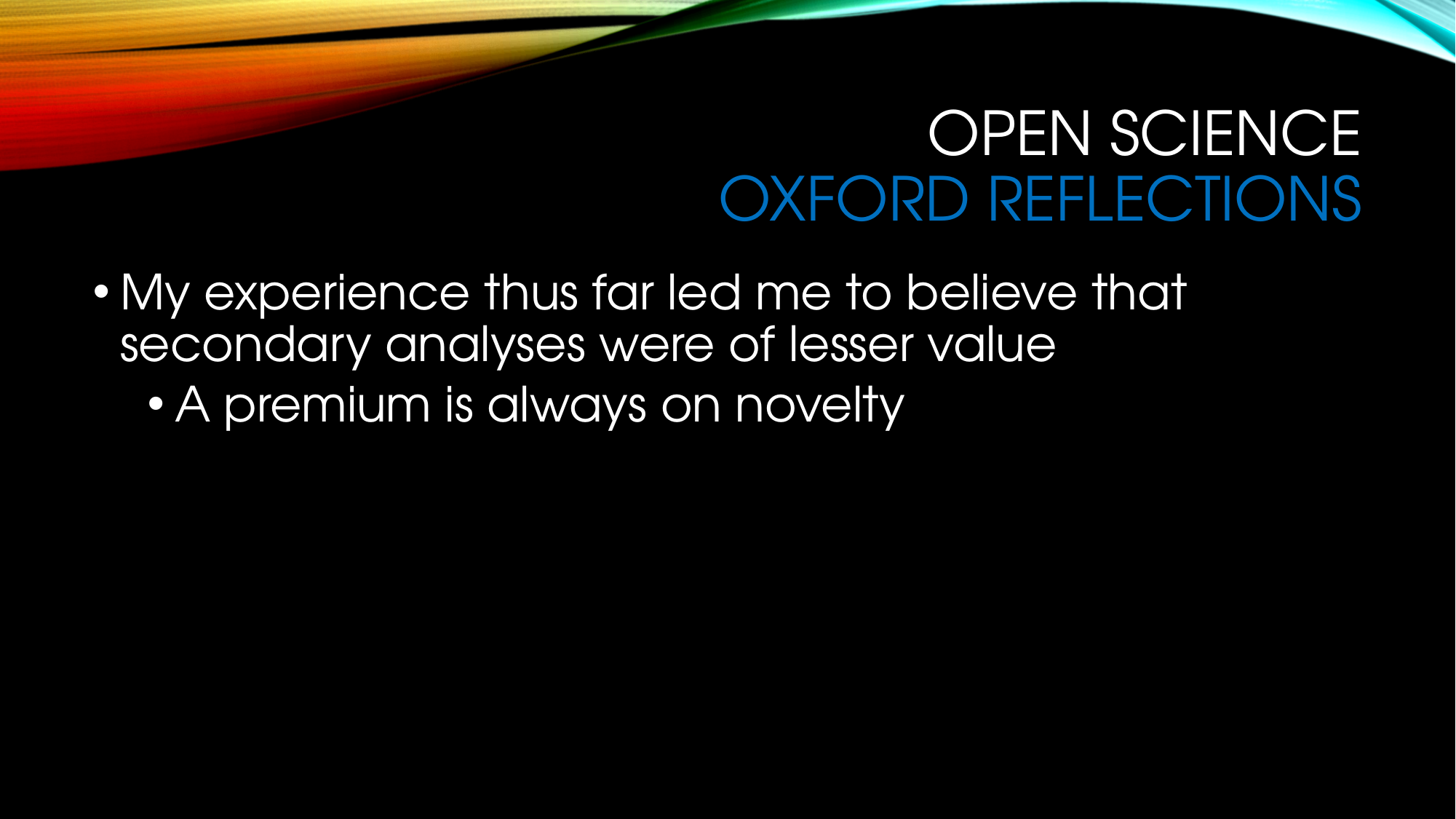

# Open Science Oxford Reflections
My experience thus far led me to believe that secondary analyses were of lesser value
A premium is always on novelty